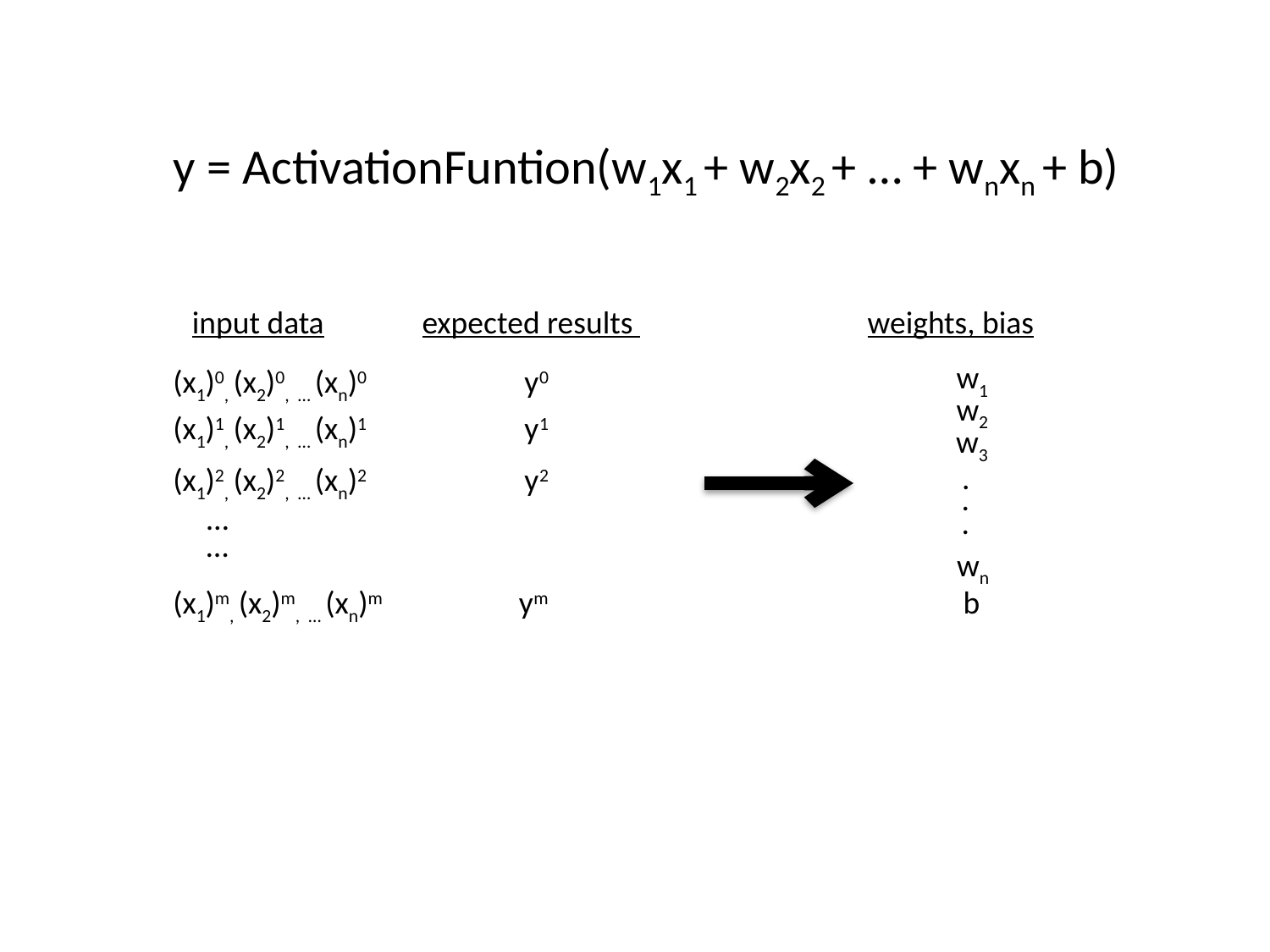

y = ActivationFuntion(w1x1 + w2x2 + … + wnxn + b)
input data
expected results
weights, bias
w1
(x1)0, (x2)0,  … (xn)0                      y0
w2
(x1)1, (x2)1,  … (xn)1                      y1
w3
.
(x1)2, (x2)2,  … (xn)2                      y2
.
…
.
…
wn
b
(x1)m, (x2)m,  … (xn)m                   ym